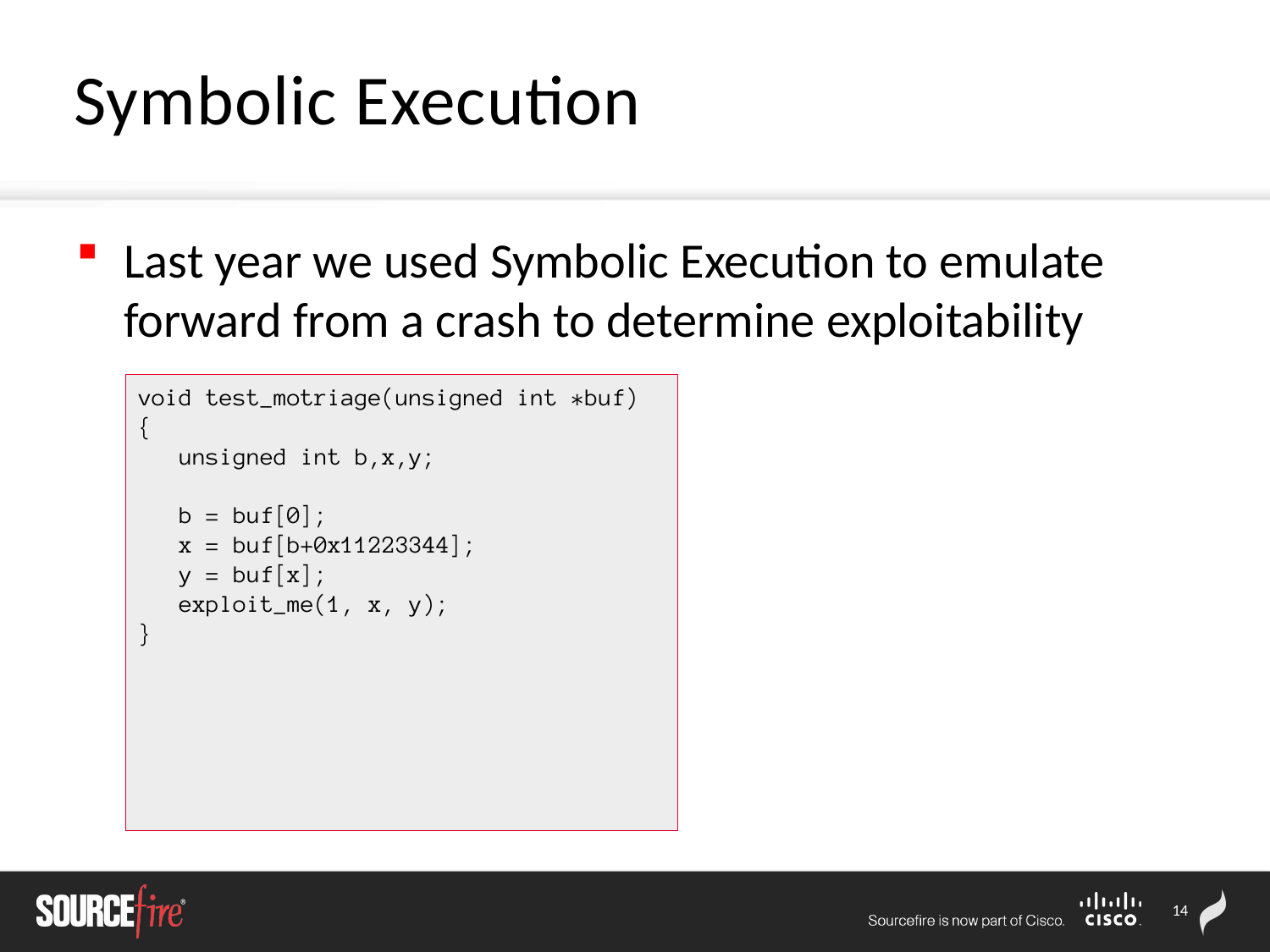

# Symbolic Execution
Last year we used Symbolic Execution to emulate forward from a crash to determine exploitability

void test_motriage(unsigned int *buf)
{
   unsigned int b,x,y;

   b = buf[0];
   x = buf[b+0x11223344];
   y = buf[x];
   exploit_me(1, x, y);
}